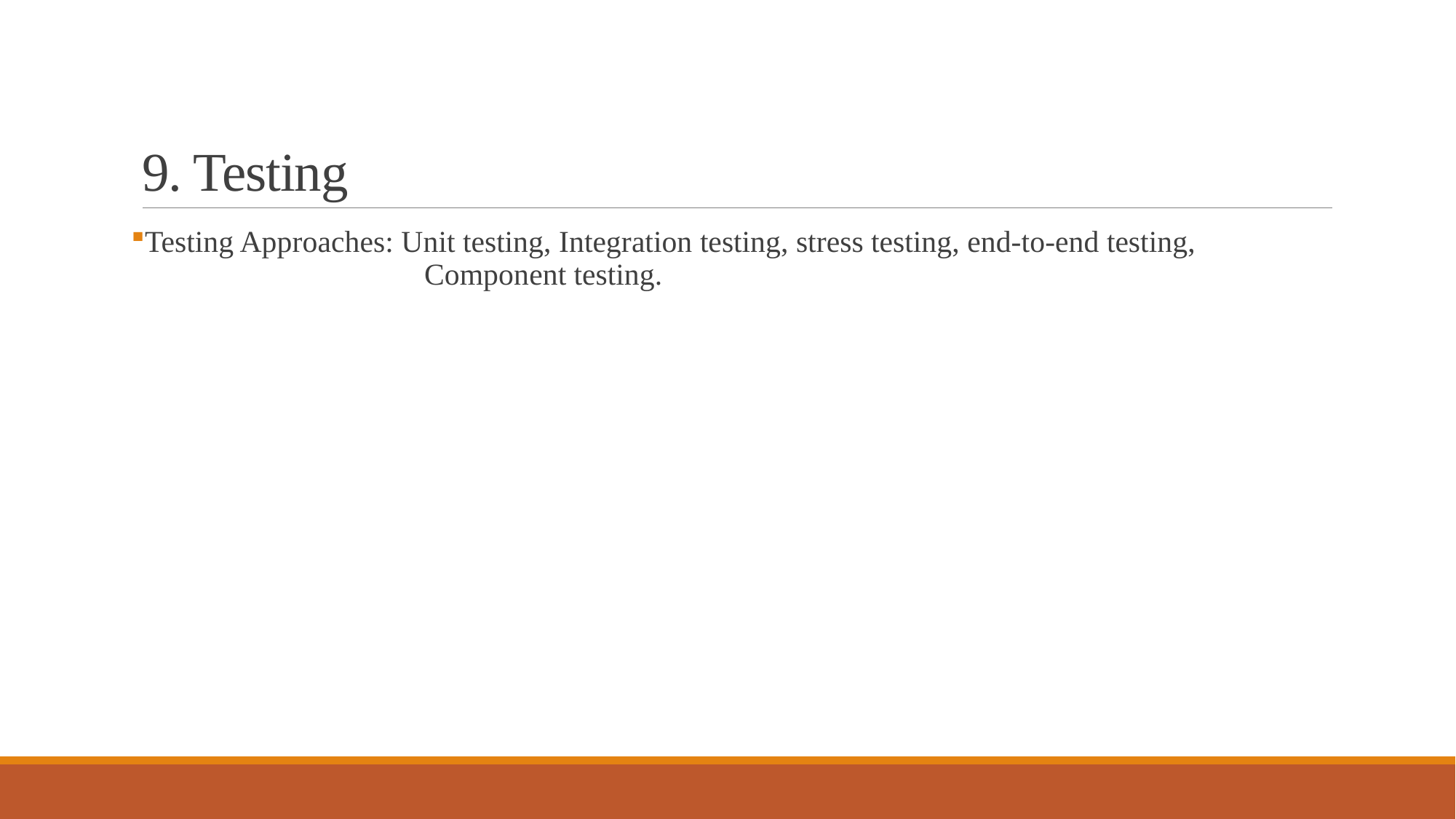

# 9. Testing
Testing Approaches: Unit testing, Integration testing, stress testing, end-to-end testing,
                                     Component testing.